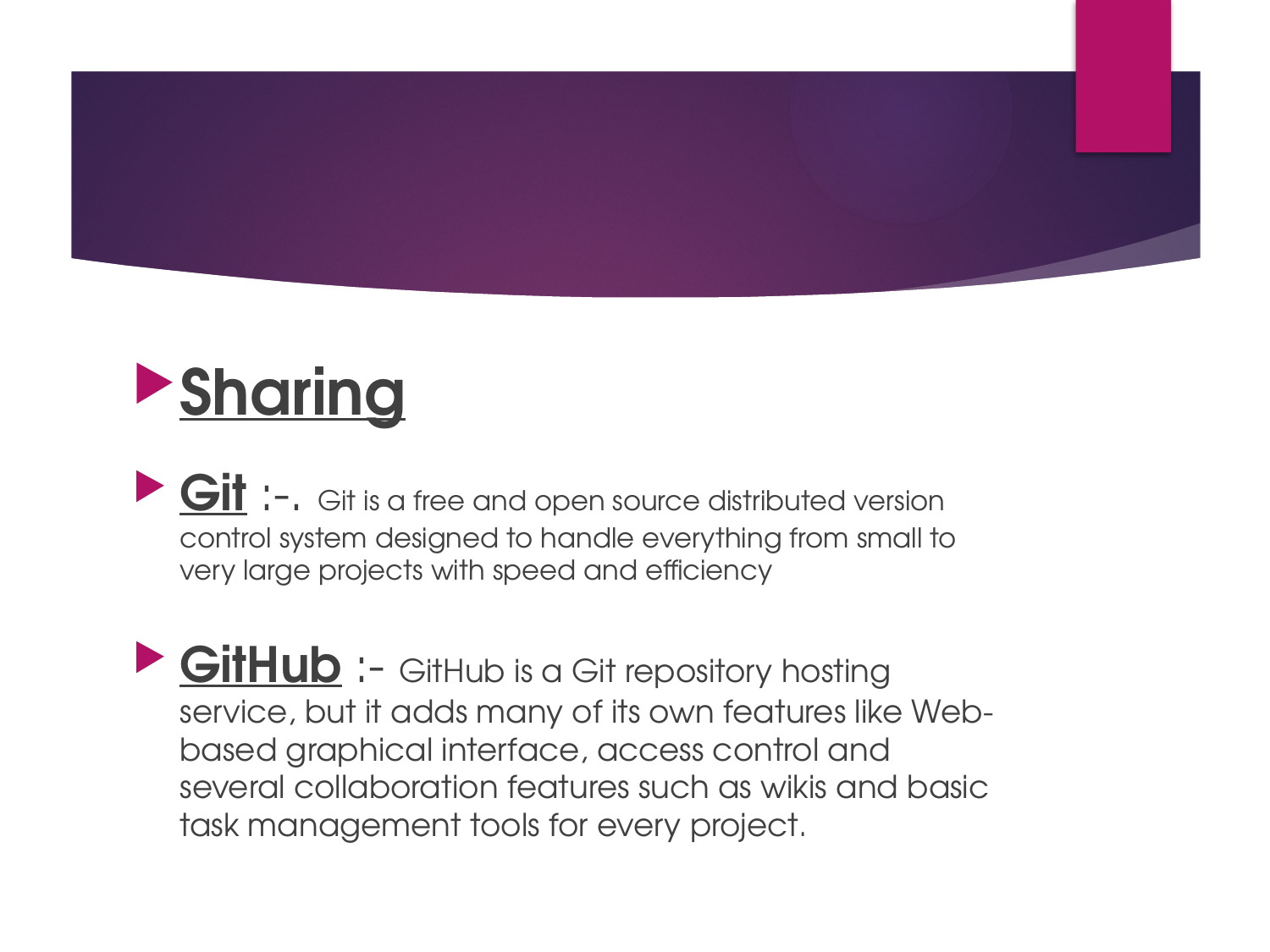

#
Sharing

Git :-. Git is a free and open source distributed version control system designed to handle everything from small to very large projects with speed and efficiency

GitHub :- GitHub is a Git repository hosting service, but it adds many of its own features like Web-based graphical interface, access control and several collaboration features such as wikis and basic task management tools for every project.